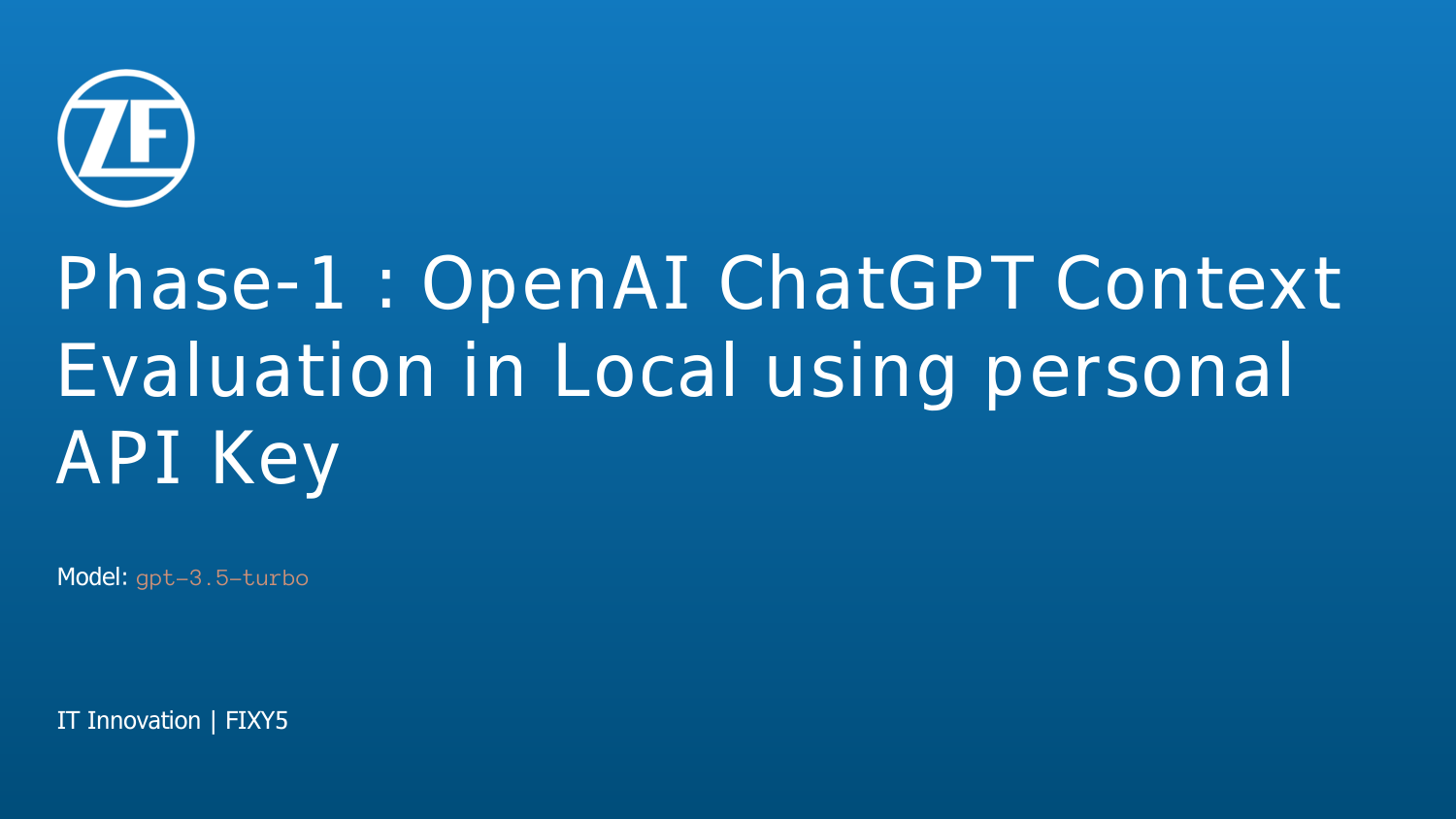

# Phase-1 : OpenAI ChatGPT Context Evaluation in Local using personal API Key
Model: gpt-3.5-turbo
IT Innovation | FIXY5